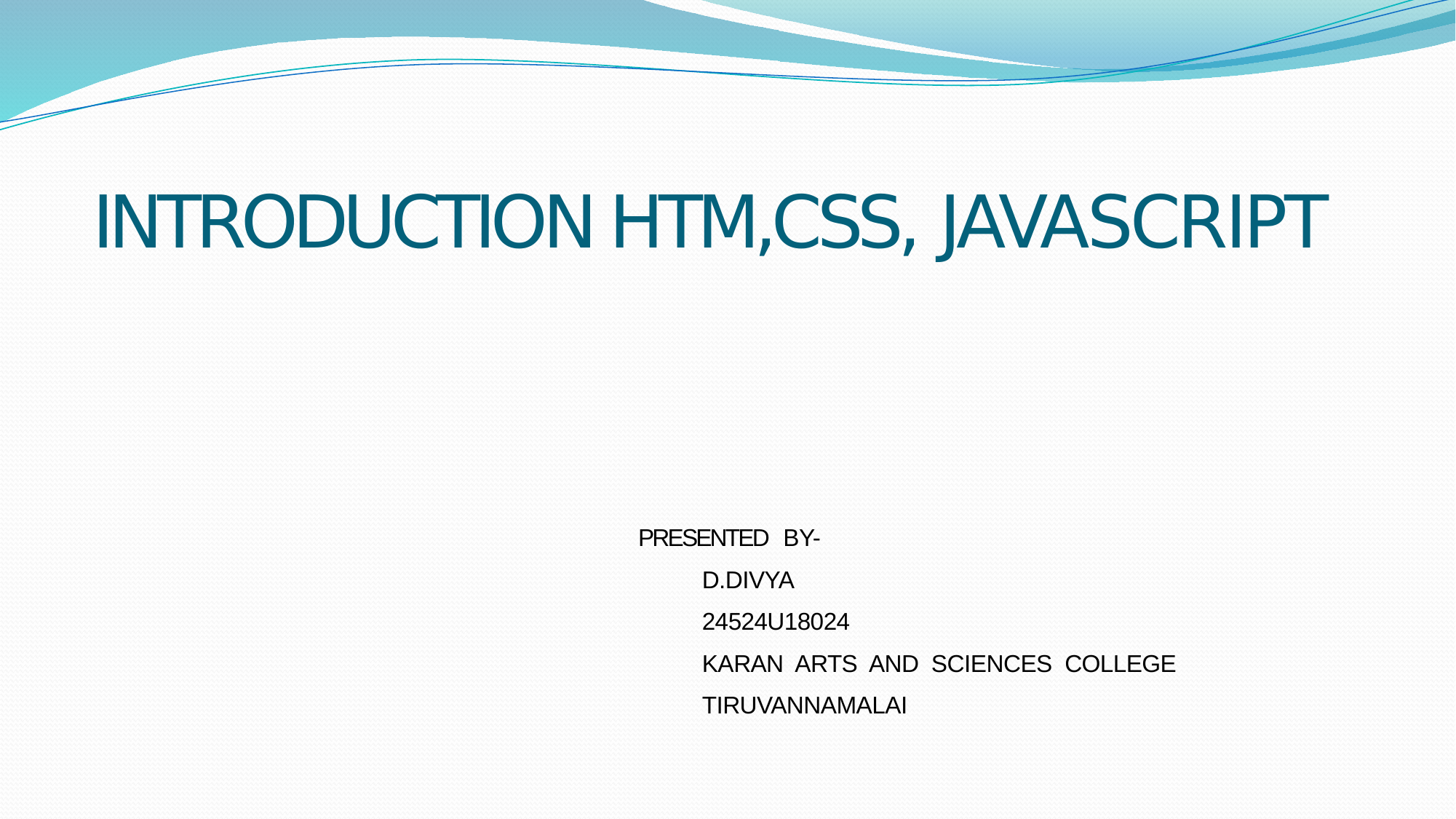

# INTRODUCTION HTM,CSS, JAVASCRIPT
PRESENTED  BY-
          D.DIVYA
          24524U18024
          KARAN  ARTS  AND  SCIENCES  COLLEGE
          TIRUVANNAMALAI